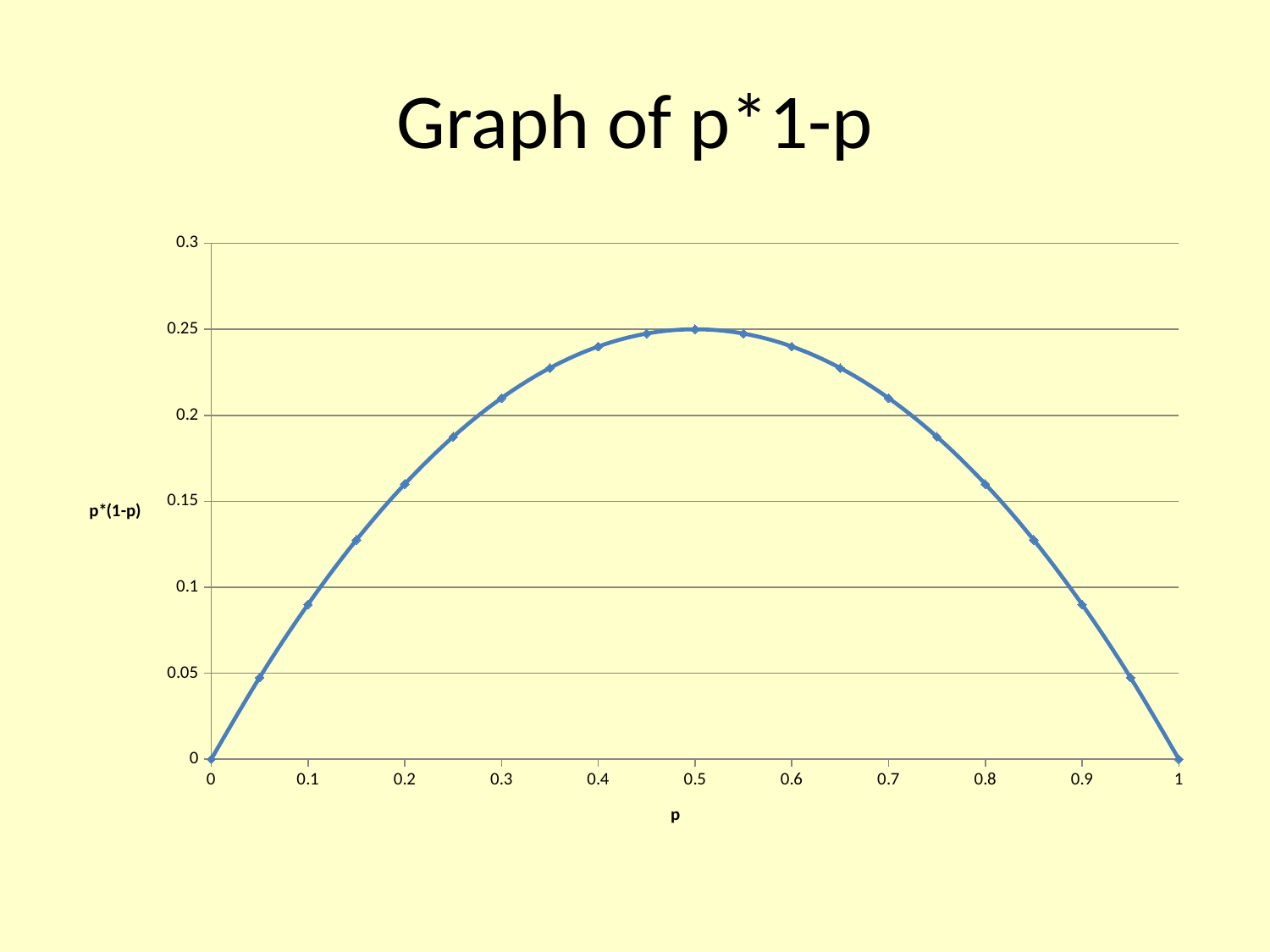

# Graph of p*1-p

### Chart

| Category |  |
|---|---|